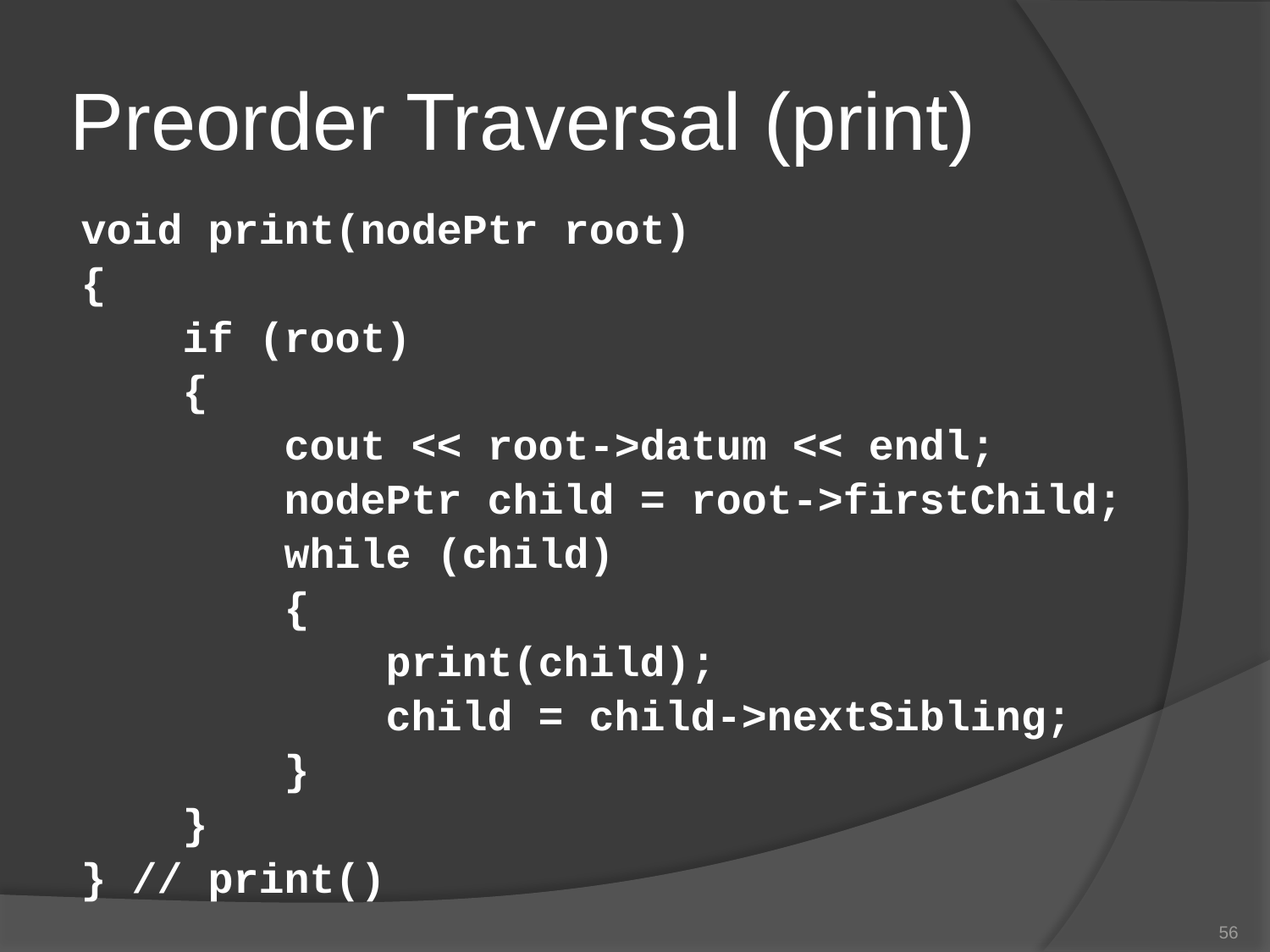

# Preorder Traversal (print)
void print(nodePtr root)
{
    if (root)
    {
        cout << root->datum << endl;
        nodePtr child = root->firstChild;
        while (child)
        {
            print(child);
            child = child->nextSibling;
        }
    }
} // print()
56